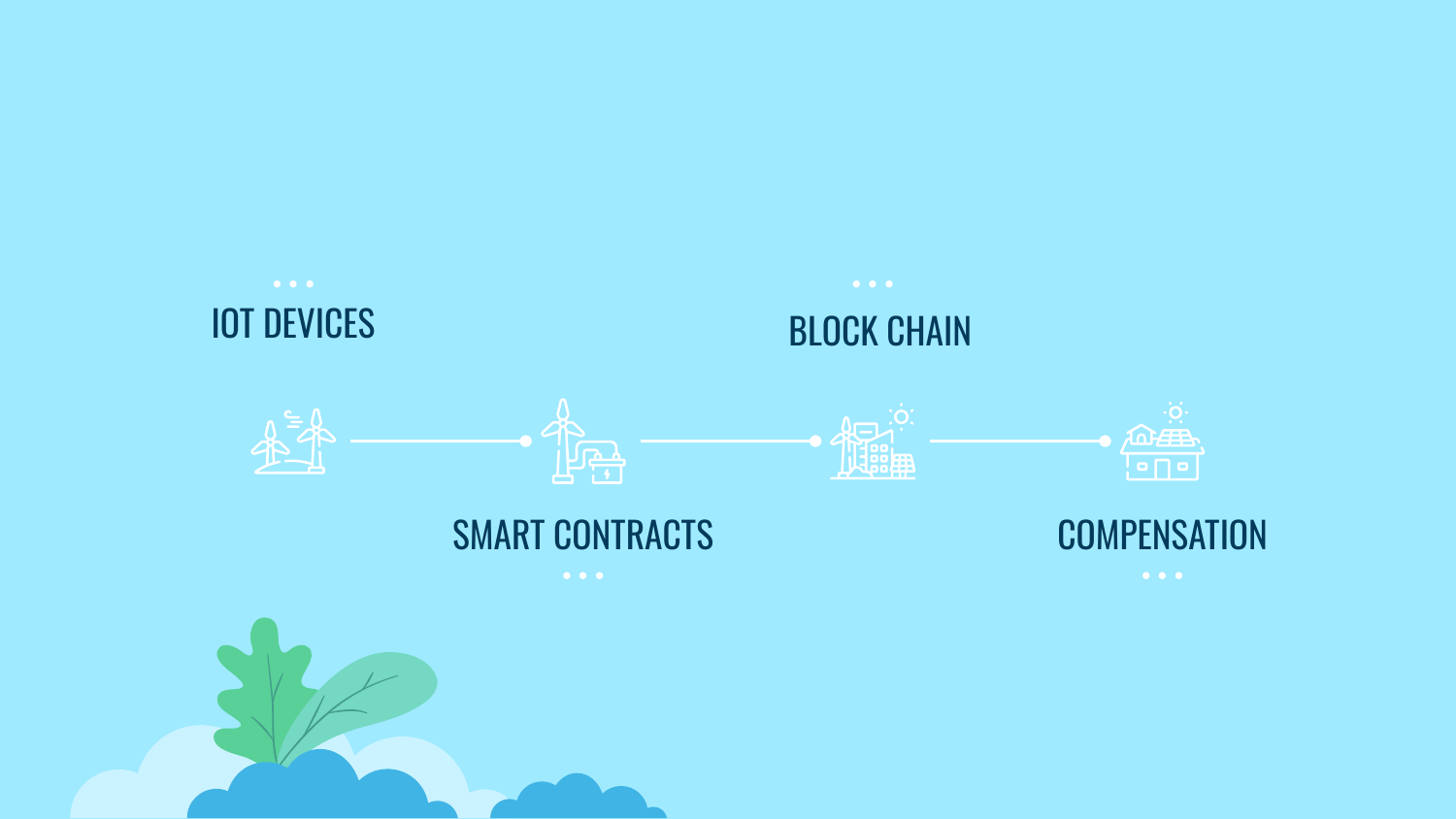

IOT DEVICES
BLOCK CHAIN

SMART CONTRACTS
COMPENSATION